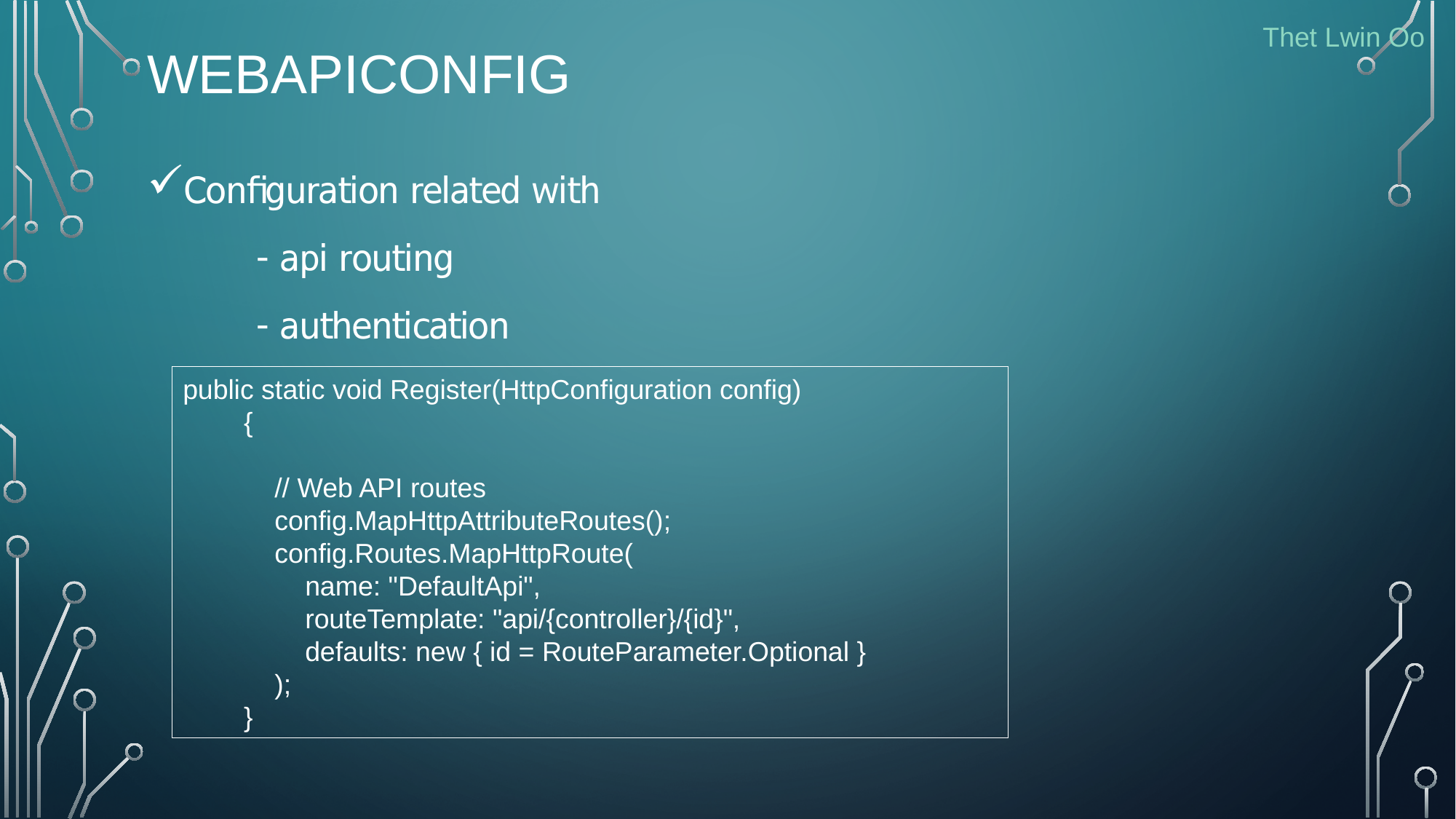

# WebApiConfig
Thet Lwin Oo
Configuration related with
	- api routing
	- authentication
public static void Register(HttpConfiguration config)
        {

            // Web API routes
            config.MapHttpAttributeRoutes();
            config.Routes.MapHttpRoute(
                name: "DefaultApi",
                routeTemplate: "api/{controller}/{id}",
                defaults: new { id = RouteParameter.Optional }
            );
        }